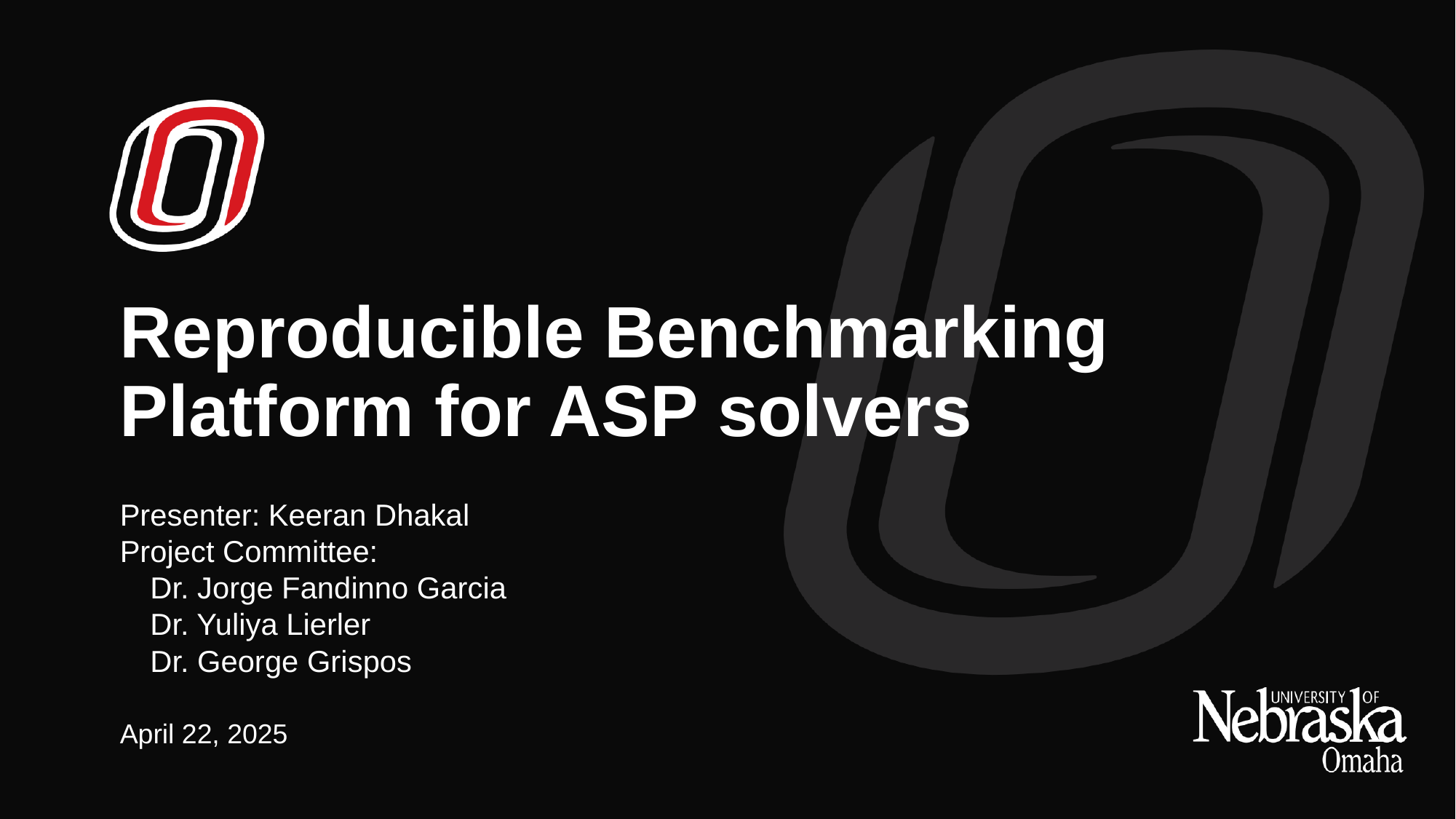

Reproducible Benchmarking Platform for ASP solvers
Presenter: Keeran Dhakal
Project Committee:
 Dr. Jorge Fandinno Garcia
 Dr. Yuliya Lierler
 Dr. George Grispos
April 22, 2025